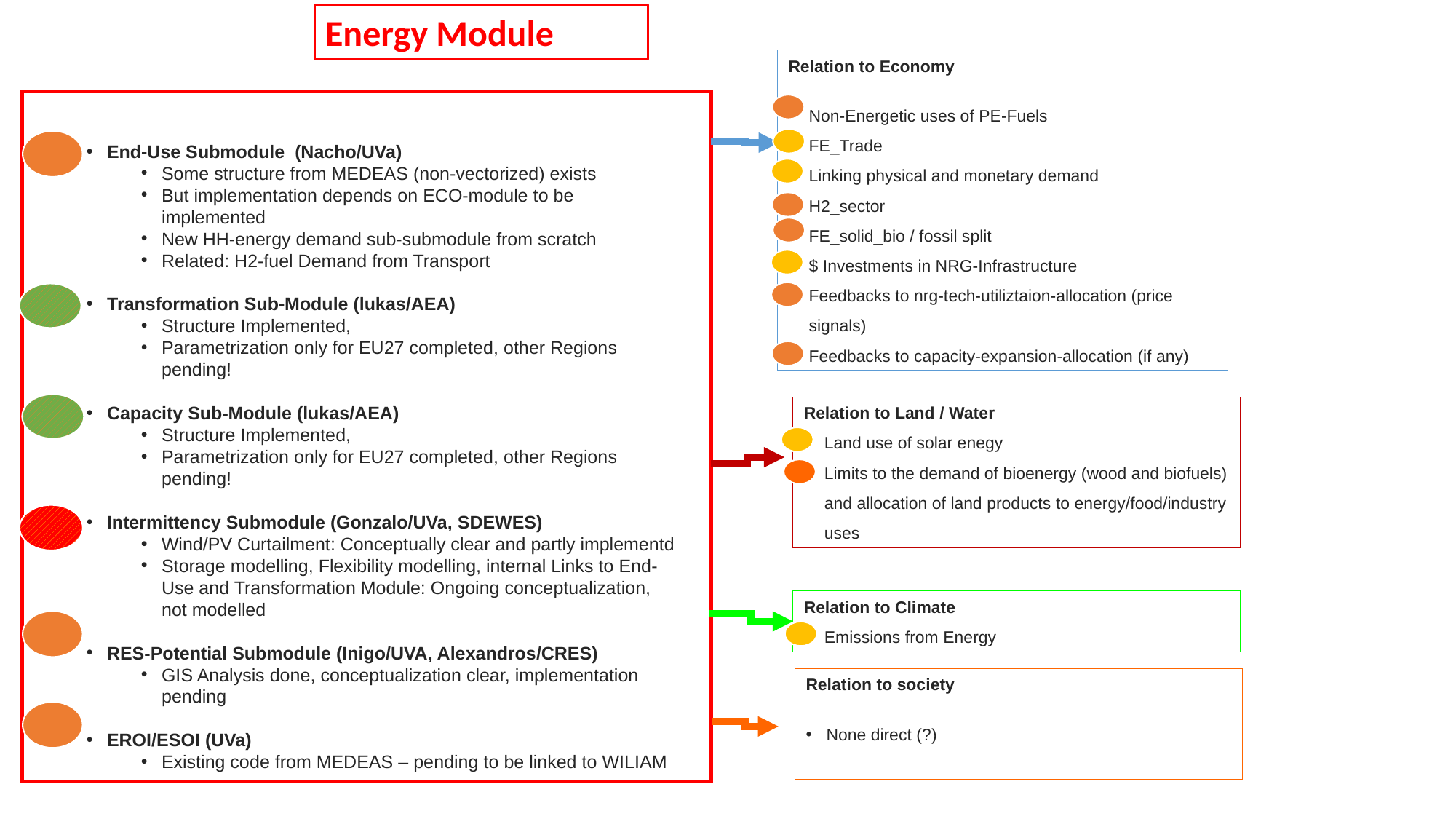

Energy Module
Relation to Economy

Non-Energetic uses of PE-Fuels
FE_Trade
Linking physical and monetary demand
H2_sector
FE_solid_bio / fossil split
$ Investments in NRG-Infrastructure
Feedbacks to nrg-tech-utiliztaion-allocation (price signals)
Feedbacks to capacity-expansion-allocation (if any)

End-Use Submodule  (Nacho/UVa)
Some structure from MEDEAS (non-vectorized) exists
But implementation depends on ECO-module to be implemented
New HH-energy demand sub-submodule from scratch
Related: H2-fuel Demand from Transport

Transformation Sub-Module (lukas/AEA)
Structure Implemented,
Parametrization only for EU27 completed, other Regions pending!

Capacity Sub-Module (lukas/AEA)
Structure Implemented,
Parametrization only for EU27 completed, other Regions pending!

Intermittency Submodule (Gonzalo/UVa, SDEWES)
Wind/PV Curtailment: Conceptually clear and partly implementd
Storage modelling, Flexibility modelling, internal Links to End-Use and Transformation Module: Ongoing conceptualization, not modelled

RES-Potential Submodule (Inigo/UVA, Alexandros/CRES)
GIS Analysis done, conceptualization clear, implementation pending

EROI/ESOI (UVa)
Existing code from MEDEAS – pending to be linked to WILIAM

Relation to Land / Water
Land use of solar enegy
Limits to the demand of bioenergy (wood and biofuels) and allocation of land products to energy/food/industry uses

Relation to Climate
Emissions from Energy

Relation to society

None direct (?)